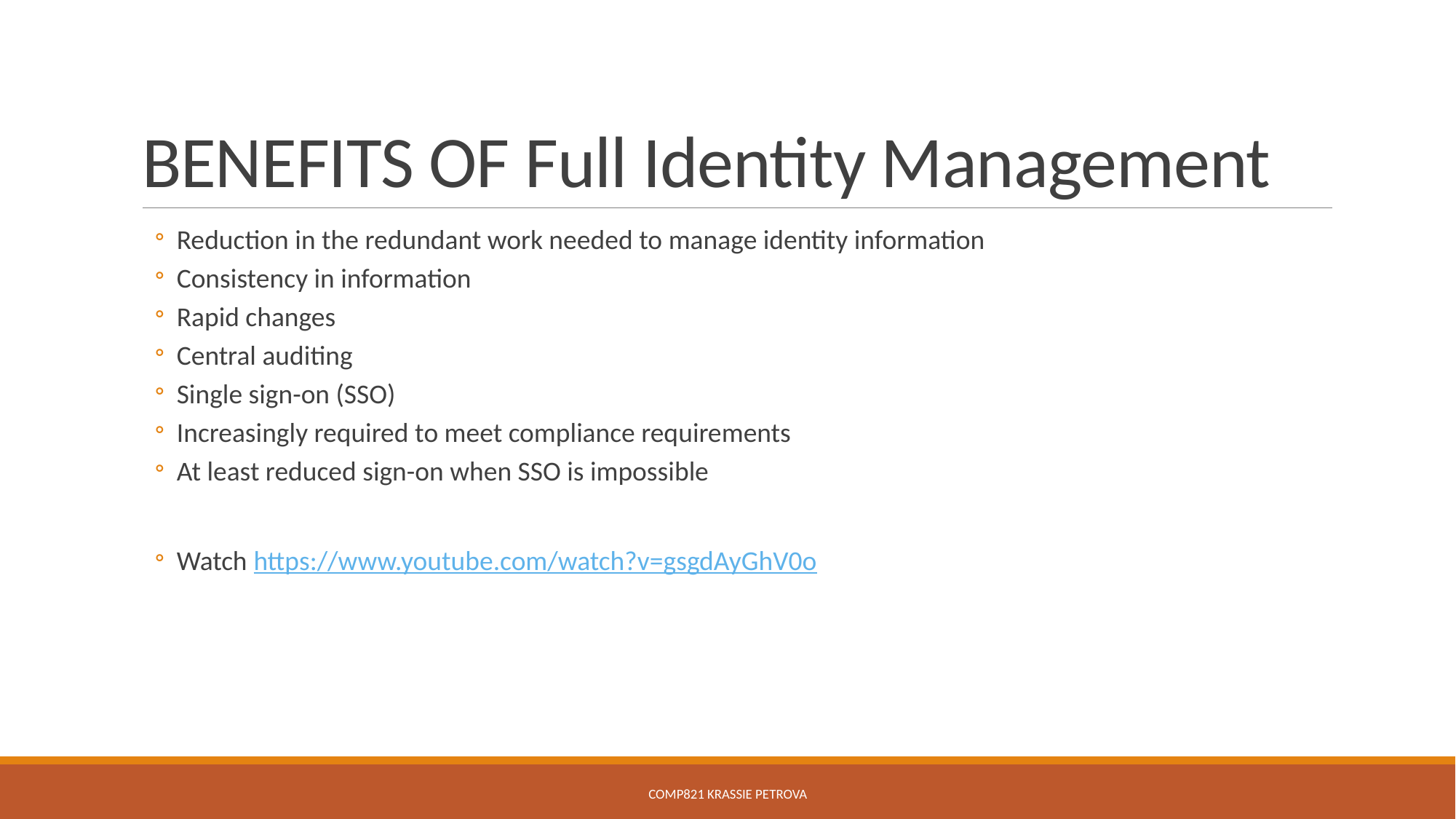

# BENEFITS OF Full Identity Management
Reduction in the redundant work needed to manage identity information
Consistency in information
Rapid changes
Central auditing
Single sign-on (SSO)
Increasingly required to meet compliance requirements
At least reduced sign-on when SSO is impossible

Watch https://www.youtube.com/watch?v=gsgdAyGhV0o
COMP821 Krassie Petrova